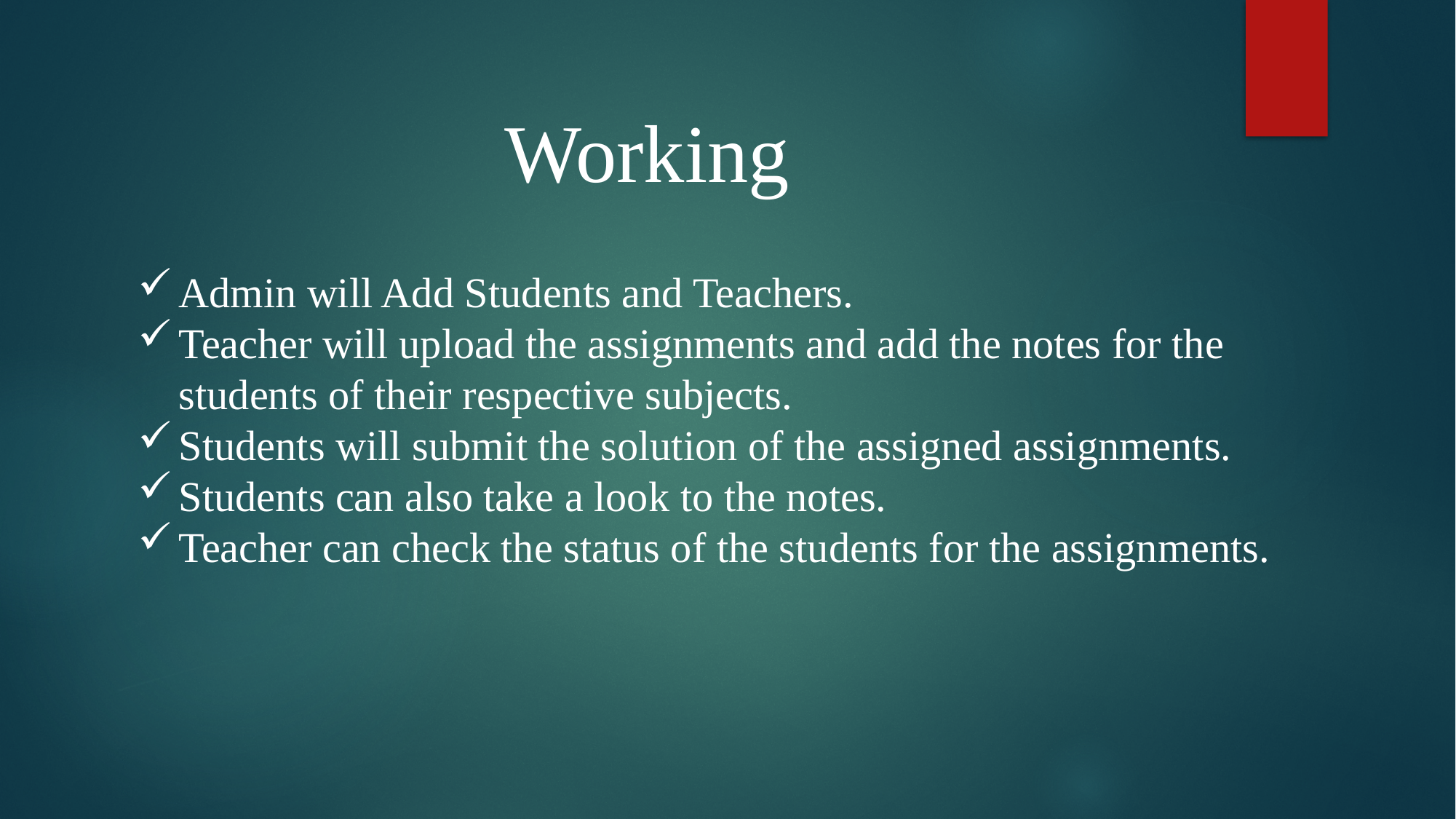

Working
Admin will Add Students and Teachers.
Teacher will upload the assignments and add the notes for the students of their respective subjects.
Students will submit the solution of the assigned assignments.
Students can also take a look to the notes.
Teacher can check the status of the students for the assignments.